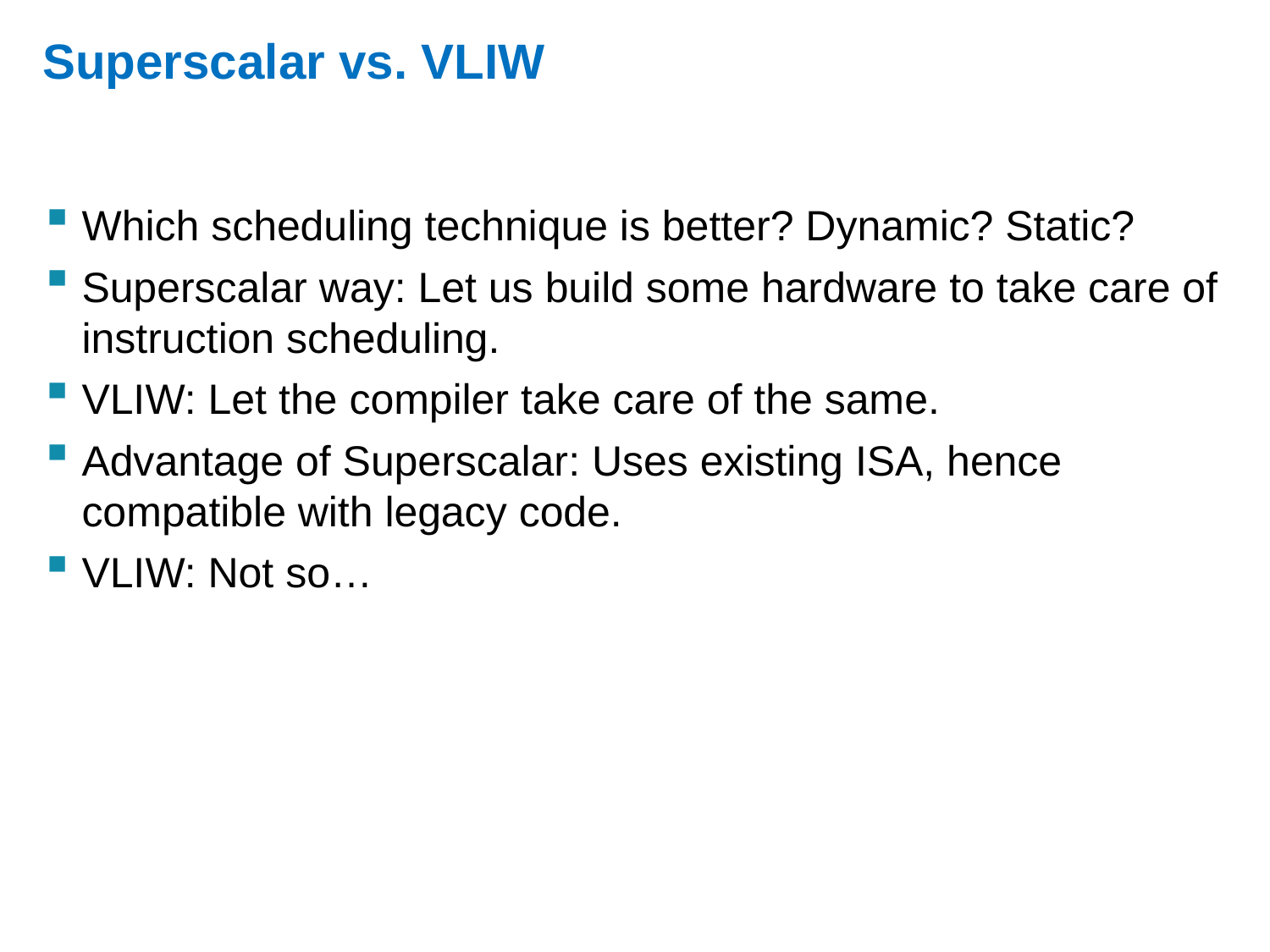

# Superscalar vs. VLIW
Which scheduling technique is better? Dynamic? Static?
Superscalar way: Let us build some hardware to take care of instruction scheduling.
VLIW: Let the compiler take care of the same.
Advantage of Superscalar: Uses existing ISA, hence compatible with legacy code.
VLIW: Not so…